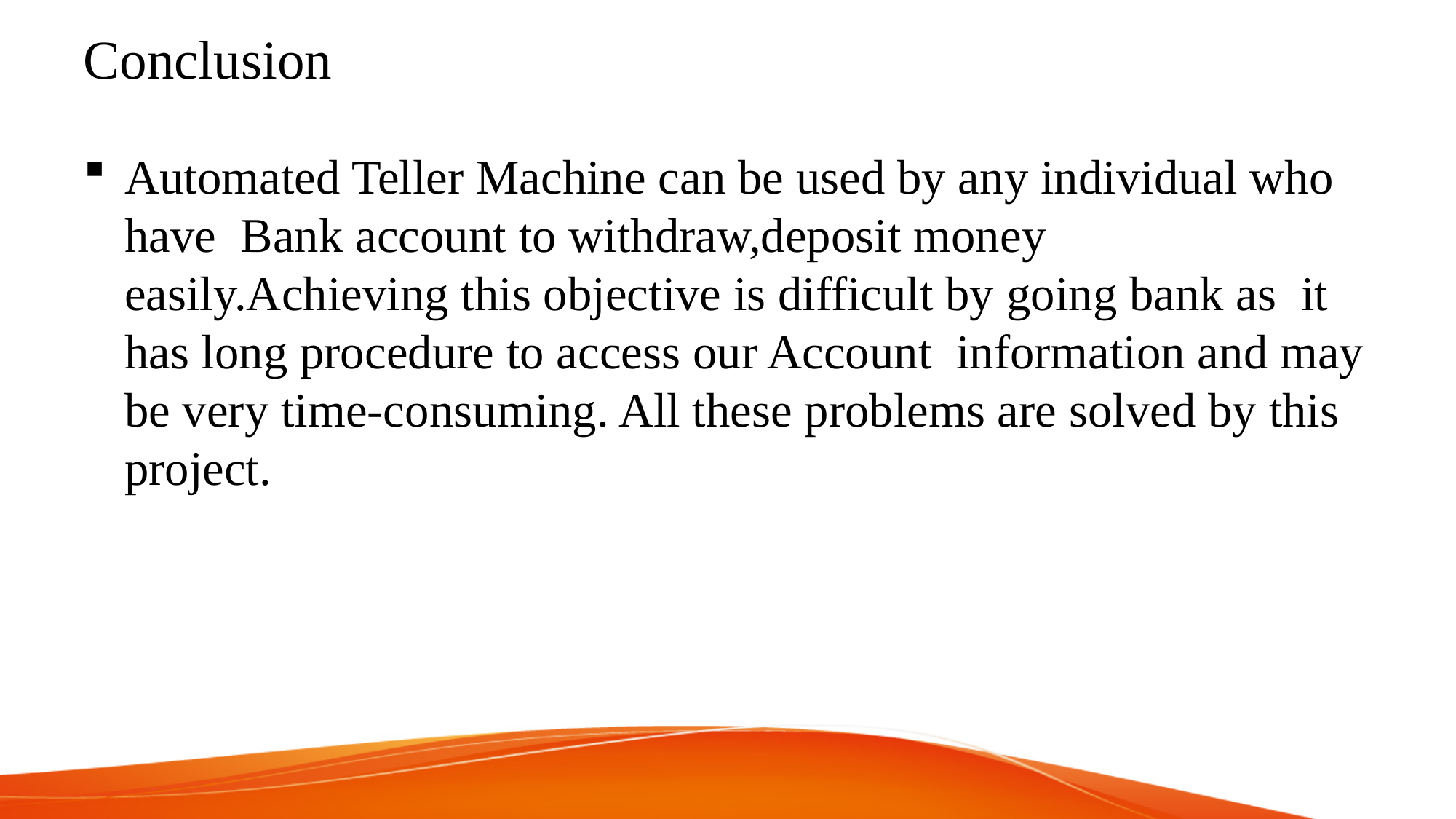

# Conclusion
Automated Teller Machine can be used by any individual who have  Bank account to withdraw,deposit money easily.Achieving this objective is difficult by going bank as  it has long procedure to access our Account  information and may be very time-consuming. All these problems are solved by this project.